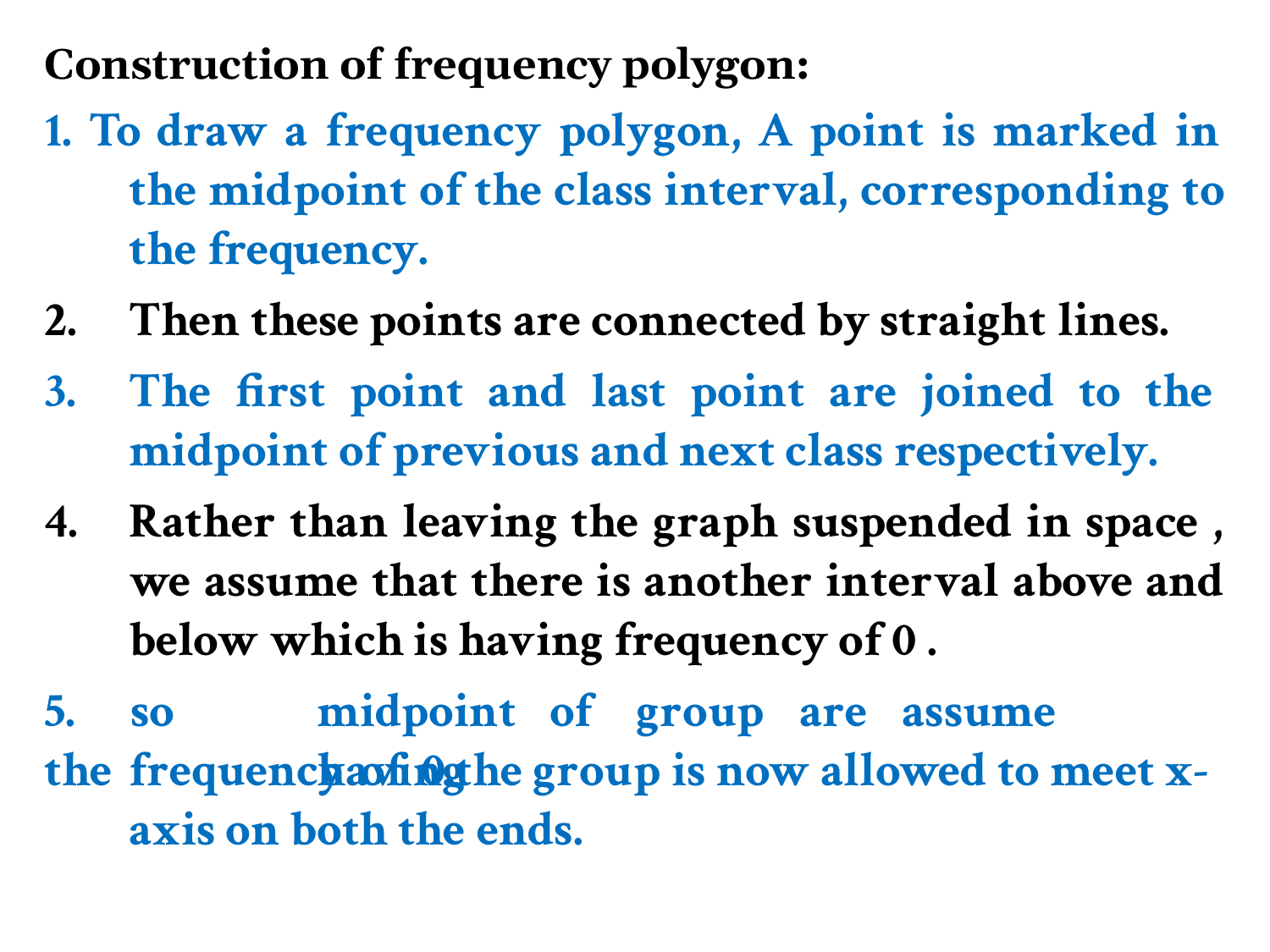

Construction of frequency polygon:
# 1. To draw a frequency polygon, A point is marked in  the midpoint of the class interval, corresponding to  the frequency.
Then these points are connected by straight lines.
The first point and last point are joined to the  midpoint of previous and next class respectively.
Rather than leaving the graph suspended in space ,  we assume that there is another interval above and  below which is having frequency of 0 .
5.	so	the
midpoint	of	group	are	assume	having
frequency of	0.the group is now allowed to meet x-  axis on both the ends.